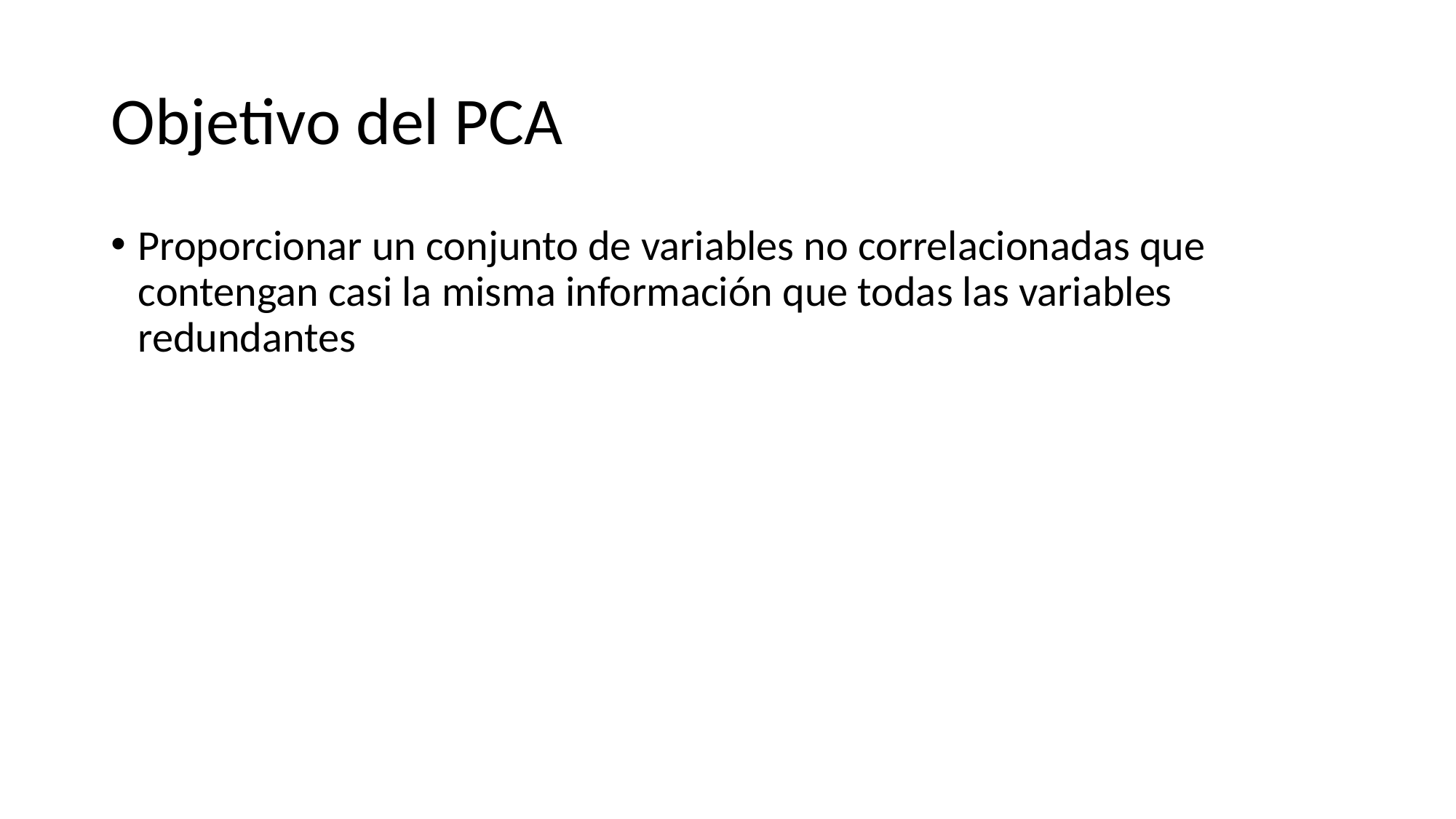

# Objetivo del PCA
Proporcionar un conjunto de variables no correlacionadas que contengan casi la misma información que todas las variables redundantes